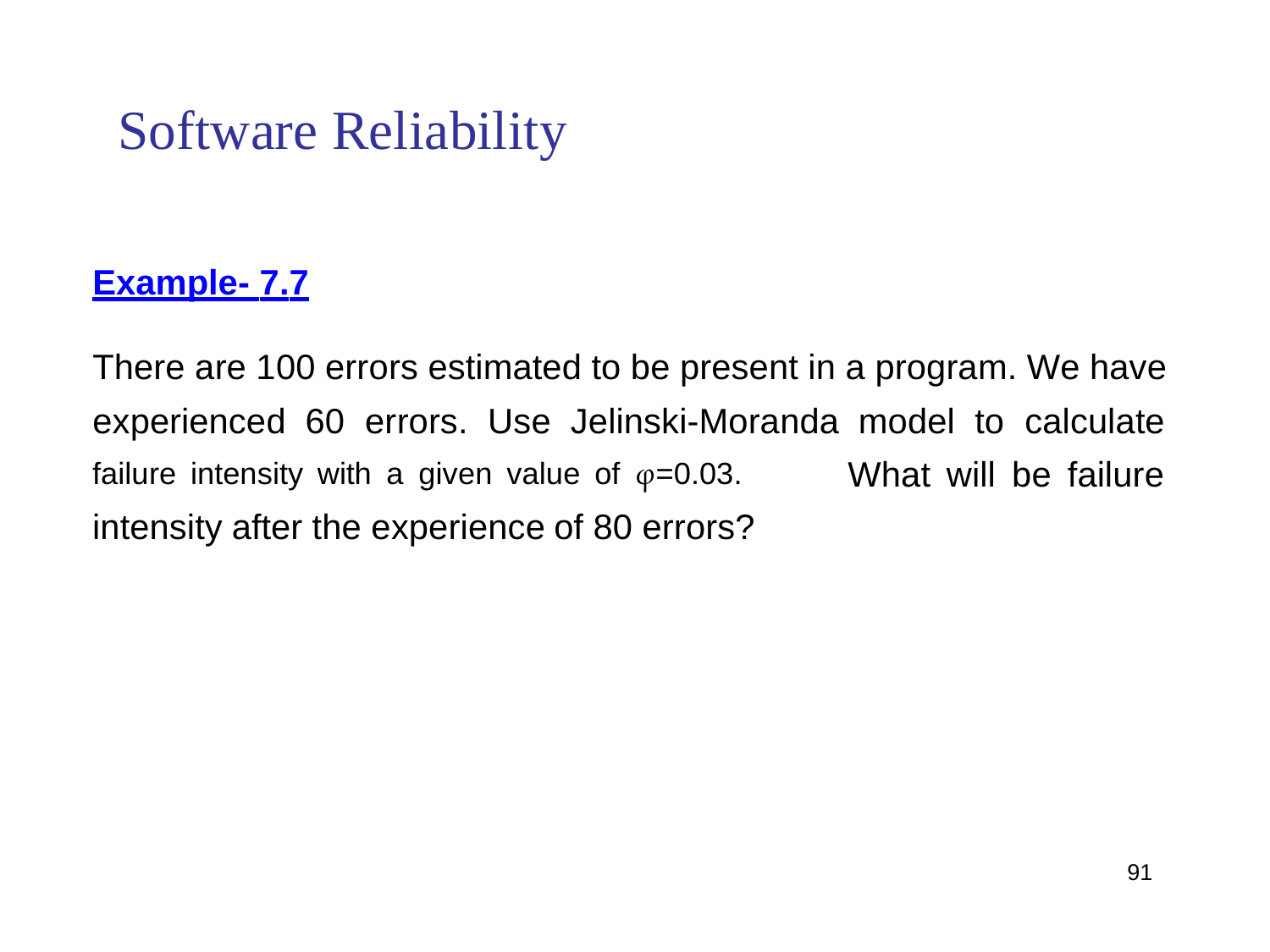

Software Reliability
Example- 7.7

There are 100 errors estimated to be present in a program. We have
experienced
60
errors.
Use  Jelinski-Moranda
model
to
calculate
failure intensity with a given value of φ=0.03.
What
will
be
failure
intensity
after
the
experience
of
80
errors?
91